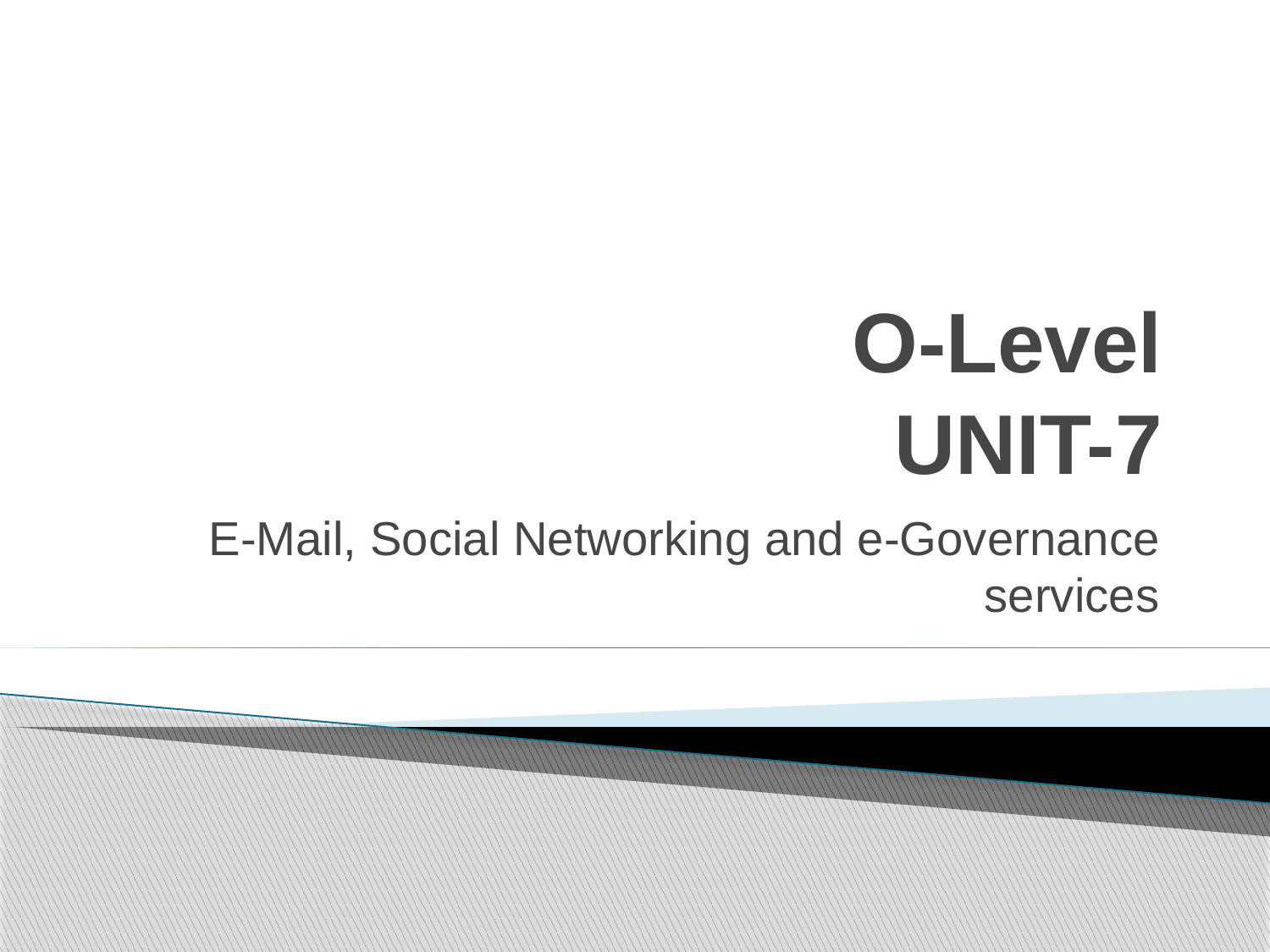

# O-Level UNIT-7
E-Mail, Social Networking and e-Governance services